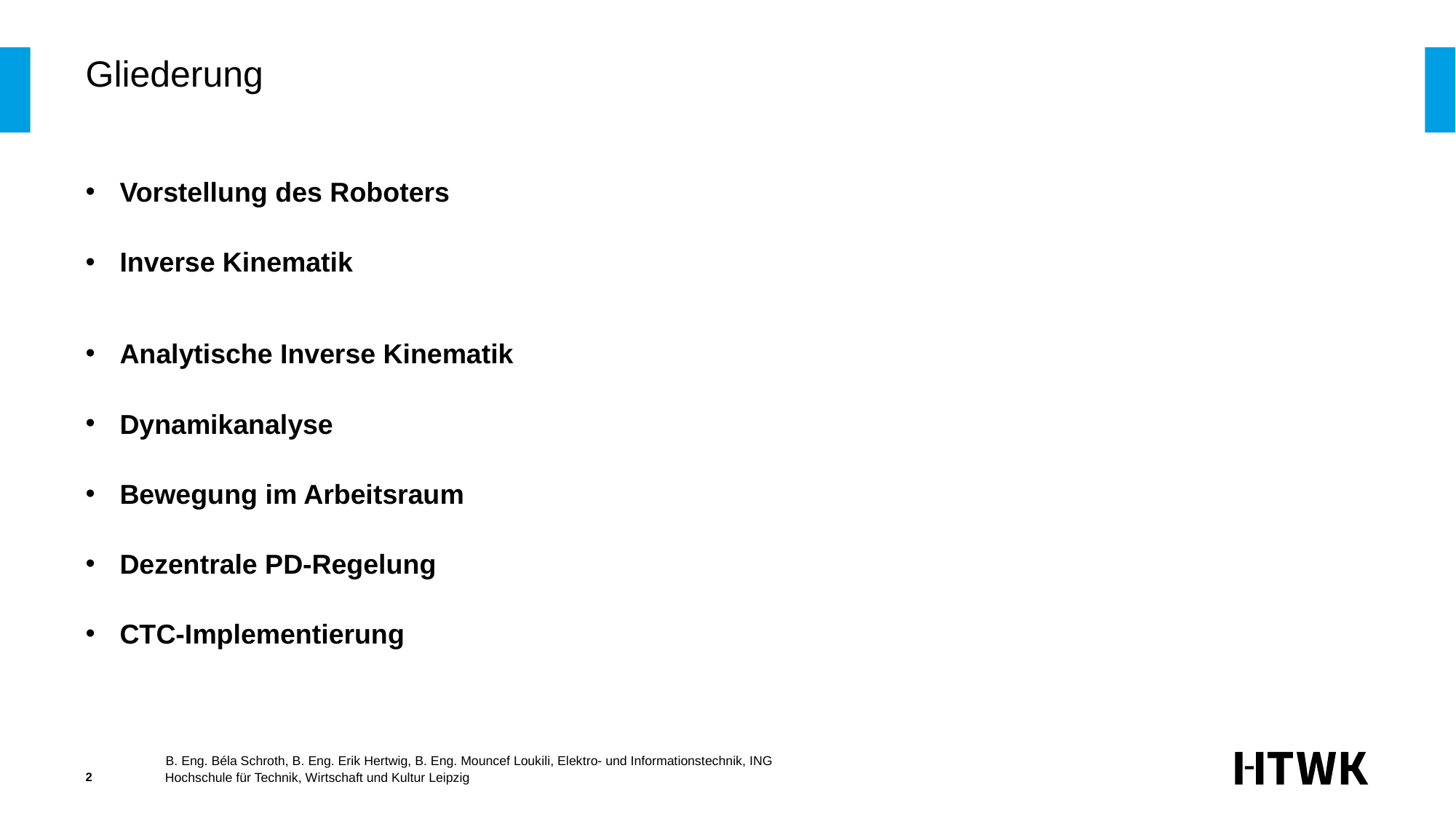

# Gliederung
Vorstellung des Roboters

Inverse Kinematik

Analytische Inverse Kinematik

Dynamikanalyse

Bewegung im Arbeitsraum

Dezentrale PD-Regelung

CTC-Implementierung
2
B. Eng. Béla Schroth, B. Eng. Erik Hertwig, B. Eng. Mouncef Loukili, Elektro- und Informationstechnik, ING